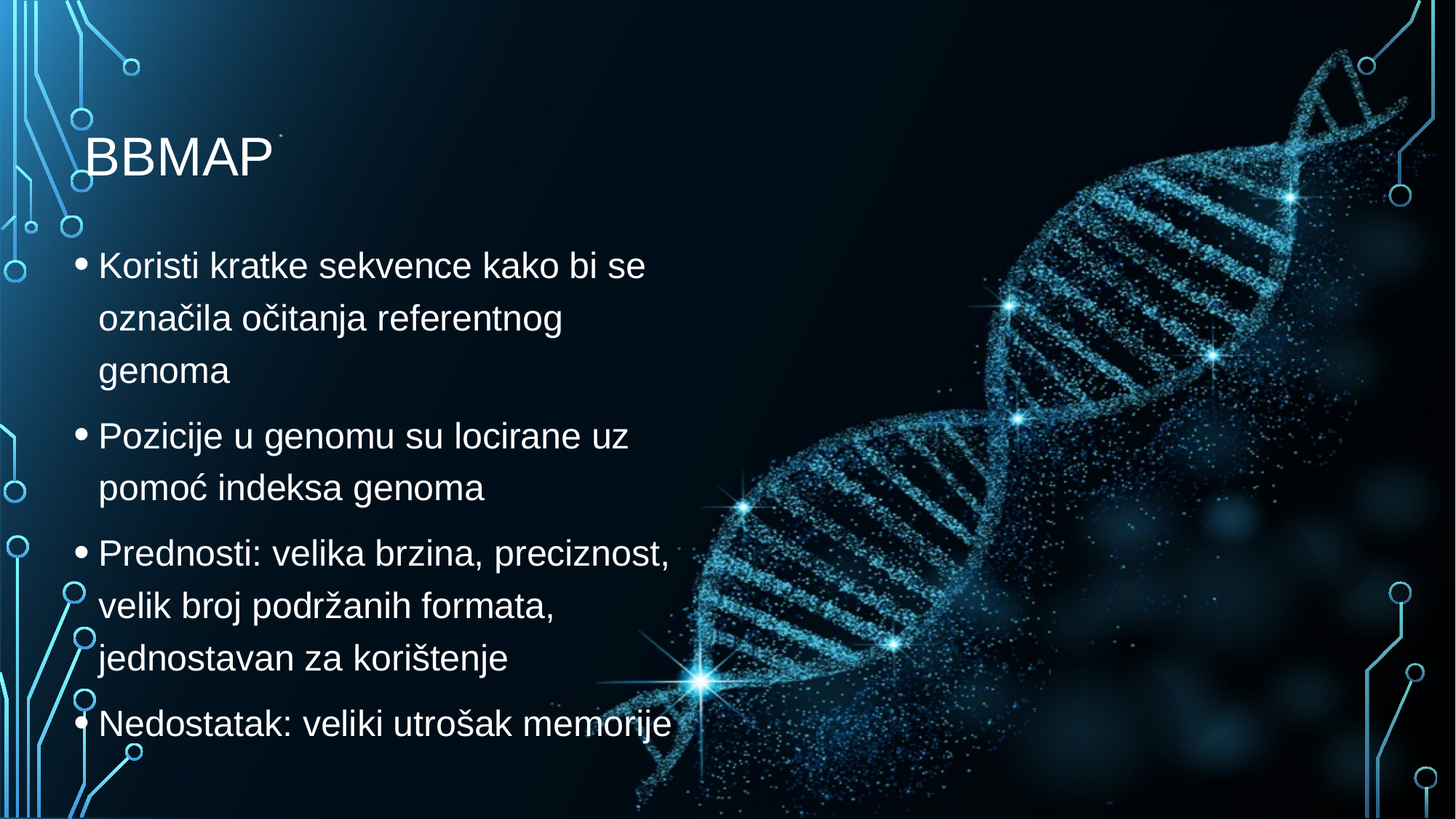

# BBmap
Koristi kratke sekvence kako bi se označila očitanja referentnog genoma
Pozicije u genomu su locirane uz pomoć indeksa genoma
Prednosti: velika brzina, preciznost, velik broj podržanih formata, jednostavan za korištenje
Nedostatak: veliki utrošak memorije